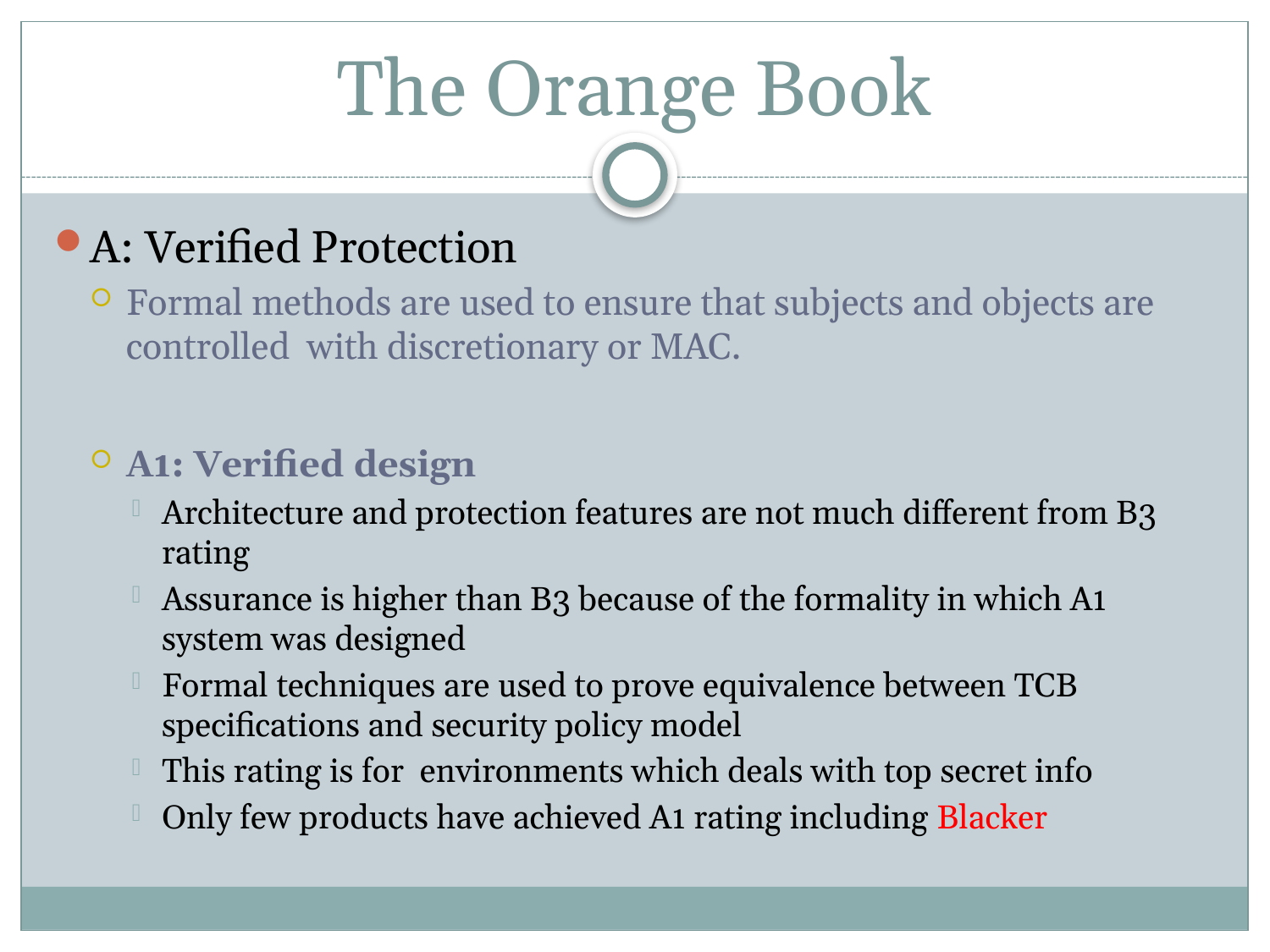

# The Orange Book
A: Verified Protection
Formal methods are used to ensure that subjects and objects are controlled  with discretionary or MAC.

A1: Verified design
Architecture and protection features are not much different from B3 rating
Assurance is higher than B3 because of the formality in which A1 system was designed
Formal techniques are used to prove equivalence between TCB specifications and security policy model
This rating is for  environments which deals with top secret info
Only few products have achieved A1 rating including Blacker